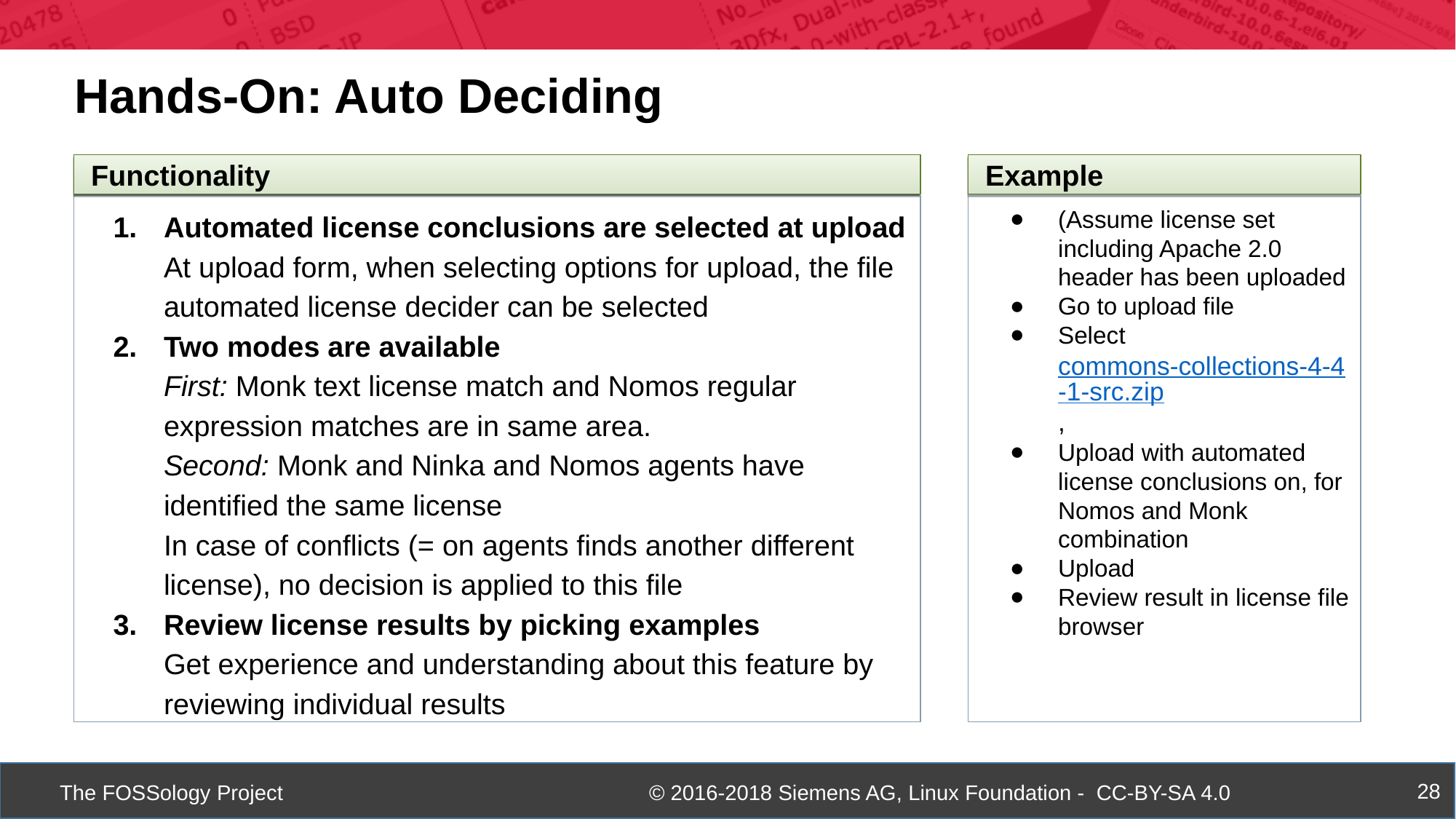

Hands-On: Auto Deciding
Functionality
Example
Automated license conclusions are selected at upload
At upload form, when selecting options for upload, the file automated license decider can be selected
Two modes are available
First: Monk text license match and Nomos regular expression matches are in same area.
Second: Monk and Ninka and Nomos agents have identified the same license
In case of conflicts (= on agents finds another different license), no decision is applied to this file
Review license results by picking examples
Get experience and understanding about this feature by reviewing individual results
(Assume license set including Apache 2.0 header has been uploaded
Go to upload file
Select commons-collections-4-4-1-src.zip,
Upload with automated license conclusions on, for Nomos and Monk combination
Upload
Review result in license file browser